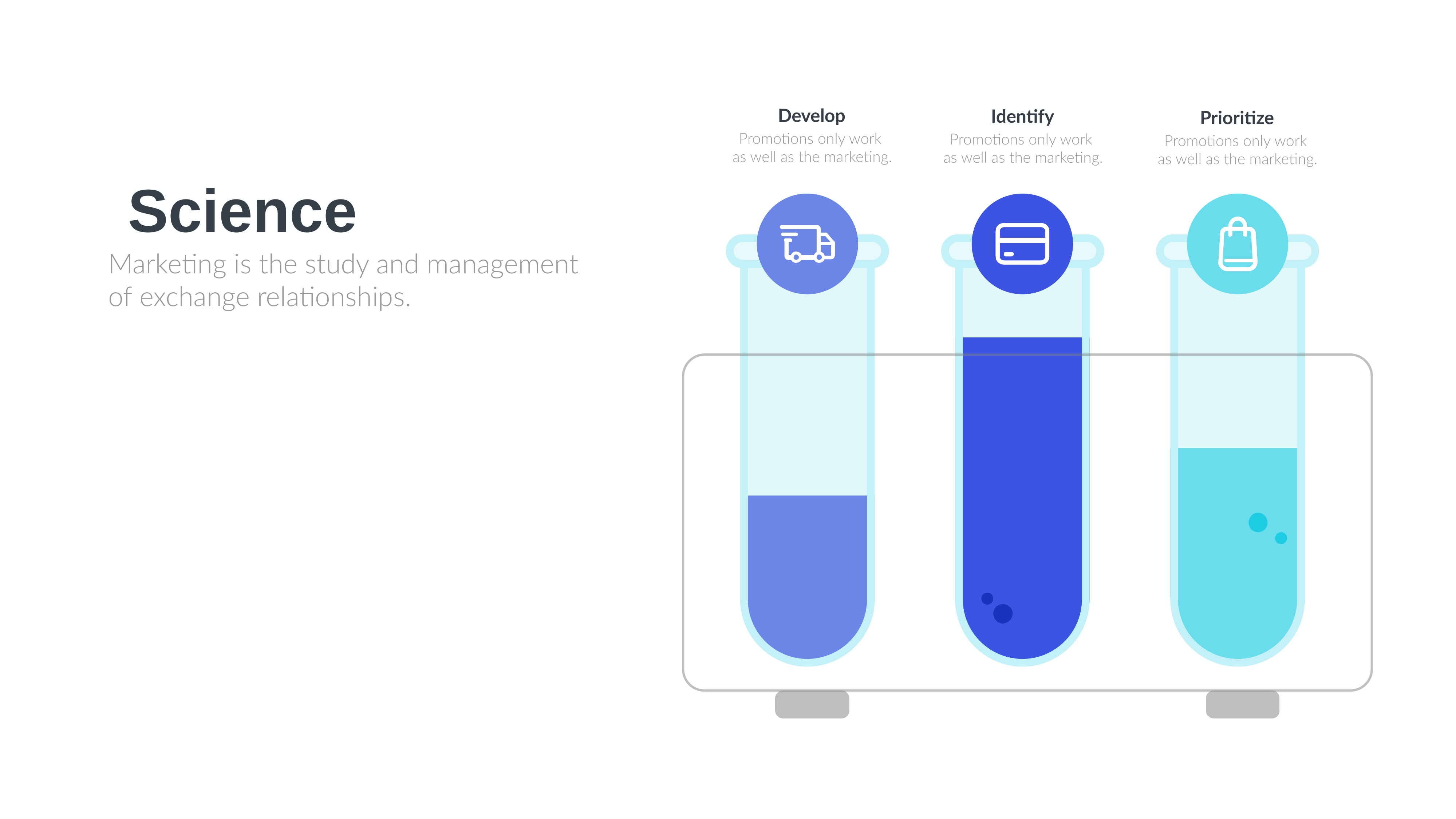

Develop
Promotions only work
as well as the marketing.
Identify
Promotions only work
as well as the marketing.
Prioritize
Promotions only work
as well as the marketing.
	Science
Marketing is the study and management
of exchange relationships.